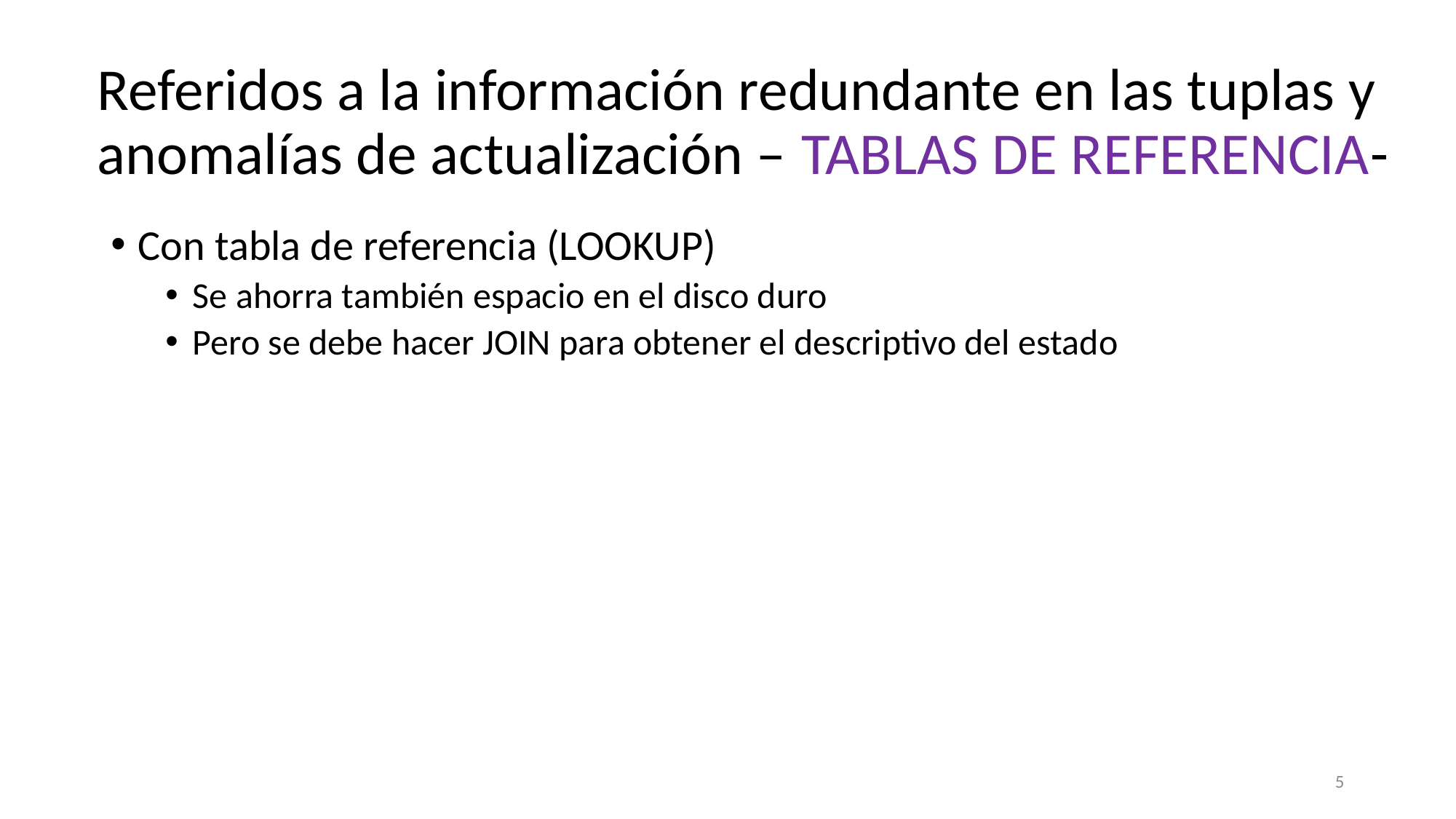

# Referidos a la información redundante en las tuplas y anomalías de actualización – TABLAS DE REFERENCIA-
Con tabla de referencia (LOOKUP)
Se ahorra también espacio en el disco duro
Pero se debe hacer JOIN para obtener el descriptivo del estado

5